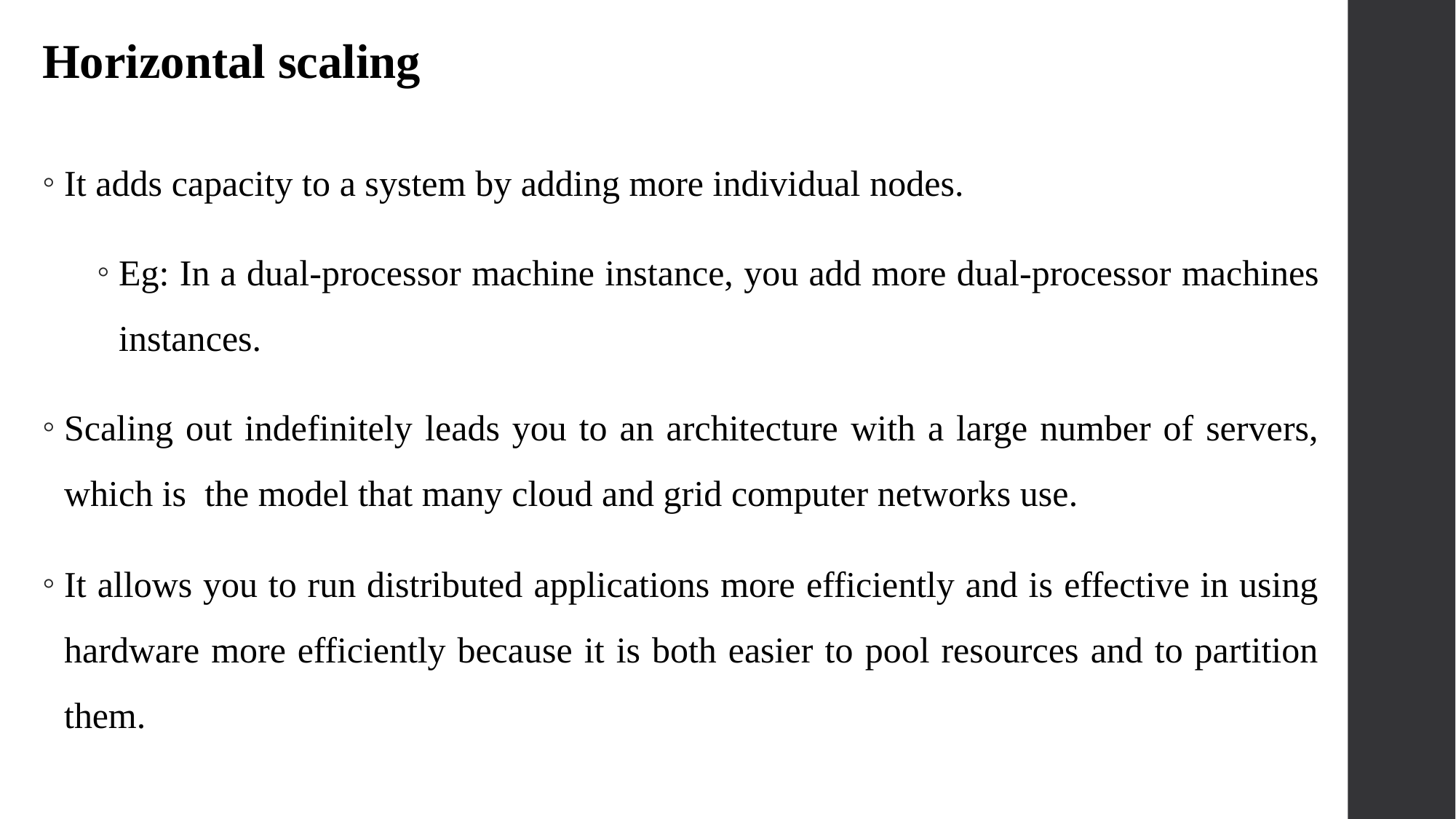

# Horizontal scaling
It adds capacity to a system by adding more individual nodes.
Eg: In a dual-processor machine instance, you add more dual-processor machines instances.
Scaling out indefinitely leads you to an architecture with a large number of servers, which is  the model that many cloud and grid computer networks use.
It allows you to run distributed applications more efficiently and is effective in using hardware more efficiently because it is both easier to pool resources and to partition them.
59